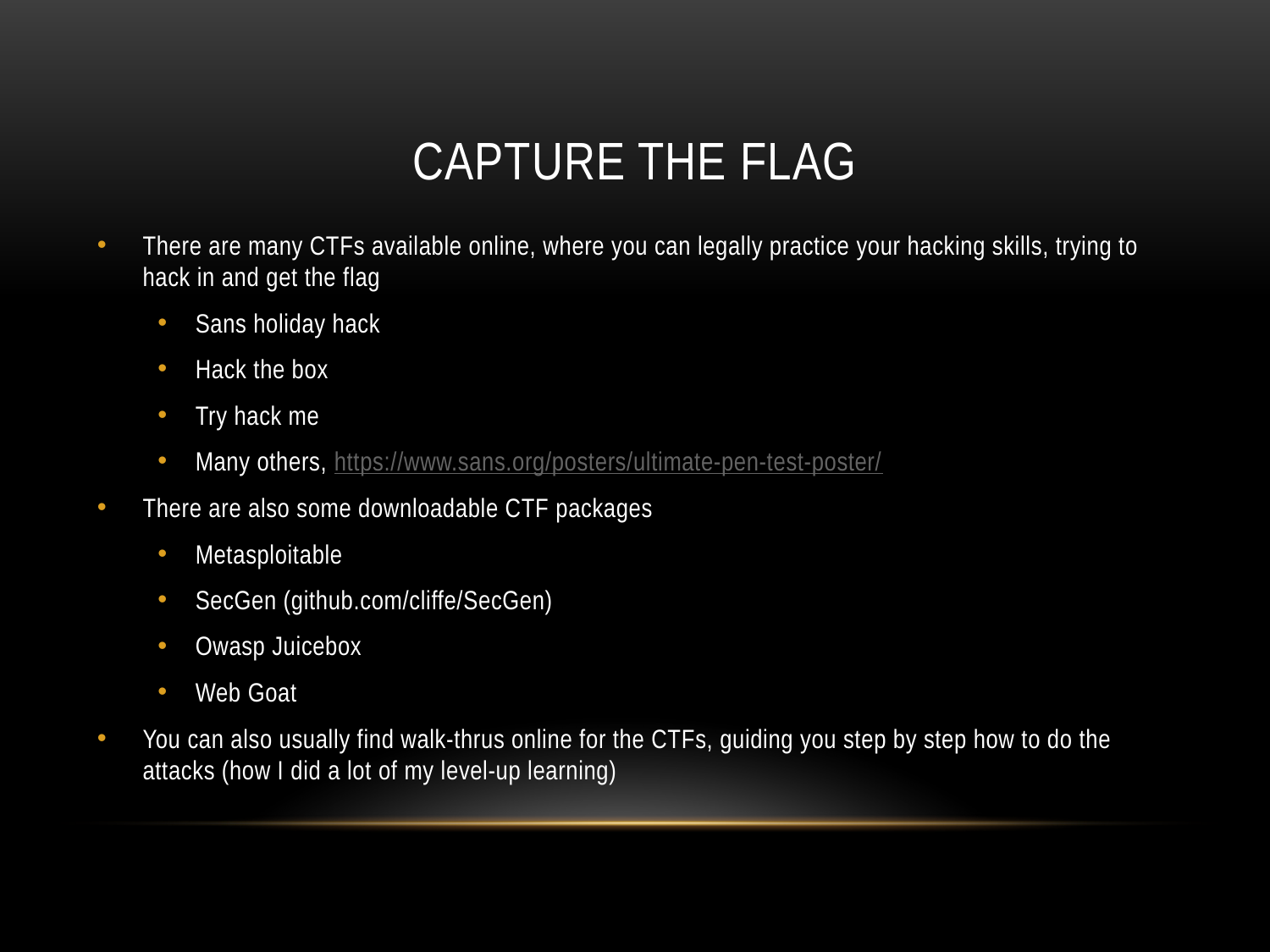

# Capture the Flag
There are many CTFs available online, where you can legally practice your hacking skills, trying to hack in and get the flag
Sans holiday hack
Hack the box
Try hack me
Many others, https://www.sans.org/posters/ultimate-pen-test-poster/
There are also some downloadable CTF packages
Metasploitable
SecGen (github.com/cliffe/SecGen)
Owasp Juicebox
Web Goat
You can also usually find walk-thrus online for the CTFs, guiding you step by step how to do the attacks (how I did a lot of my level-up learning)